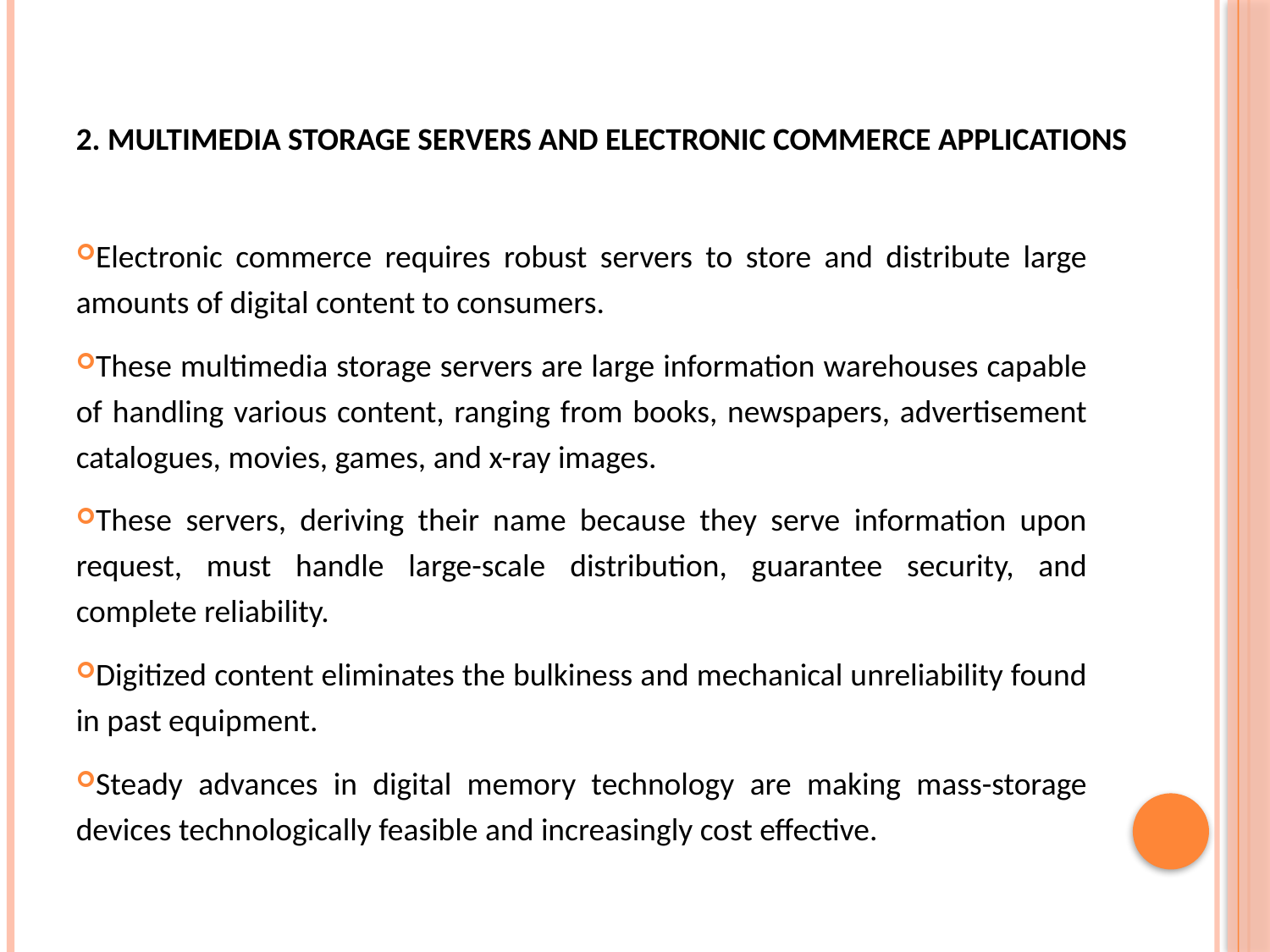

# 2. Multimedia Storage Servers and Electronic Commerce Applications
Electronic commerce requires robust servers to store and distribute large amounts of digital content to consumers.
These multimedia storage servers are large information warehouses capable of handling various content, ranging from books, newspapers, advertisement catalogues, movies, games, and x-ray images.
These servers, deriving their name because they serve information upon request, must handle large-scale distribution, guarantee security, and complete reliability.
Digitized content eliminates the bulkiness and mechanical unreliability found in past equipment.
Steady advances in digital memory technology are making mass-storage devices technologically feasible and increasingly cost effective.